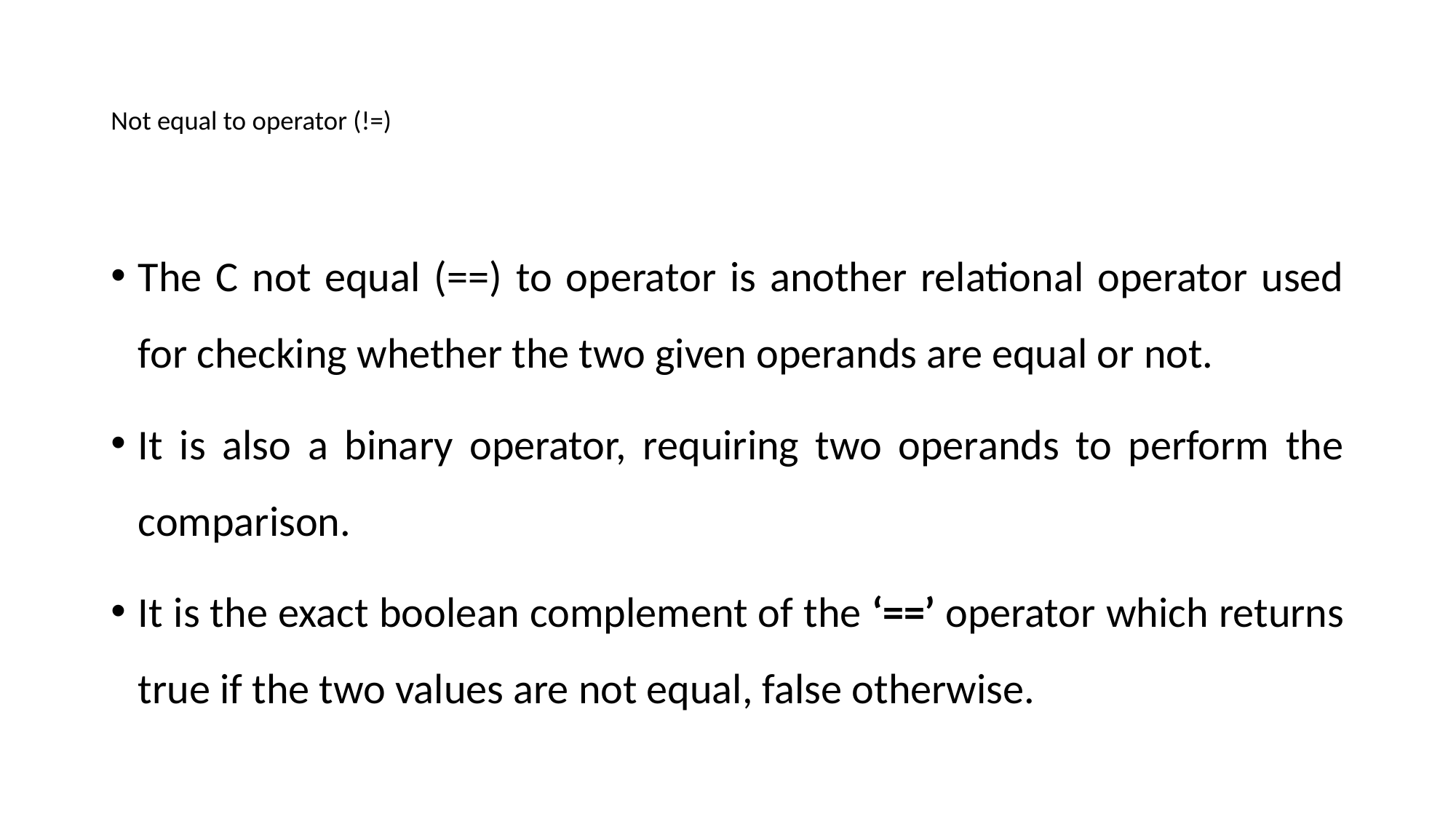

# Not equal to operator (!=)
The C not equal (==) to operator is another relational operator used for checking whether the two given operands are equal or not.
It is also a binary operator, requiring two operands to perform the comparison.
It is the exact boolean complement of the ‘==’ operator which returns true if the two values are not equal, false otherwise.